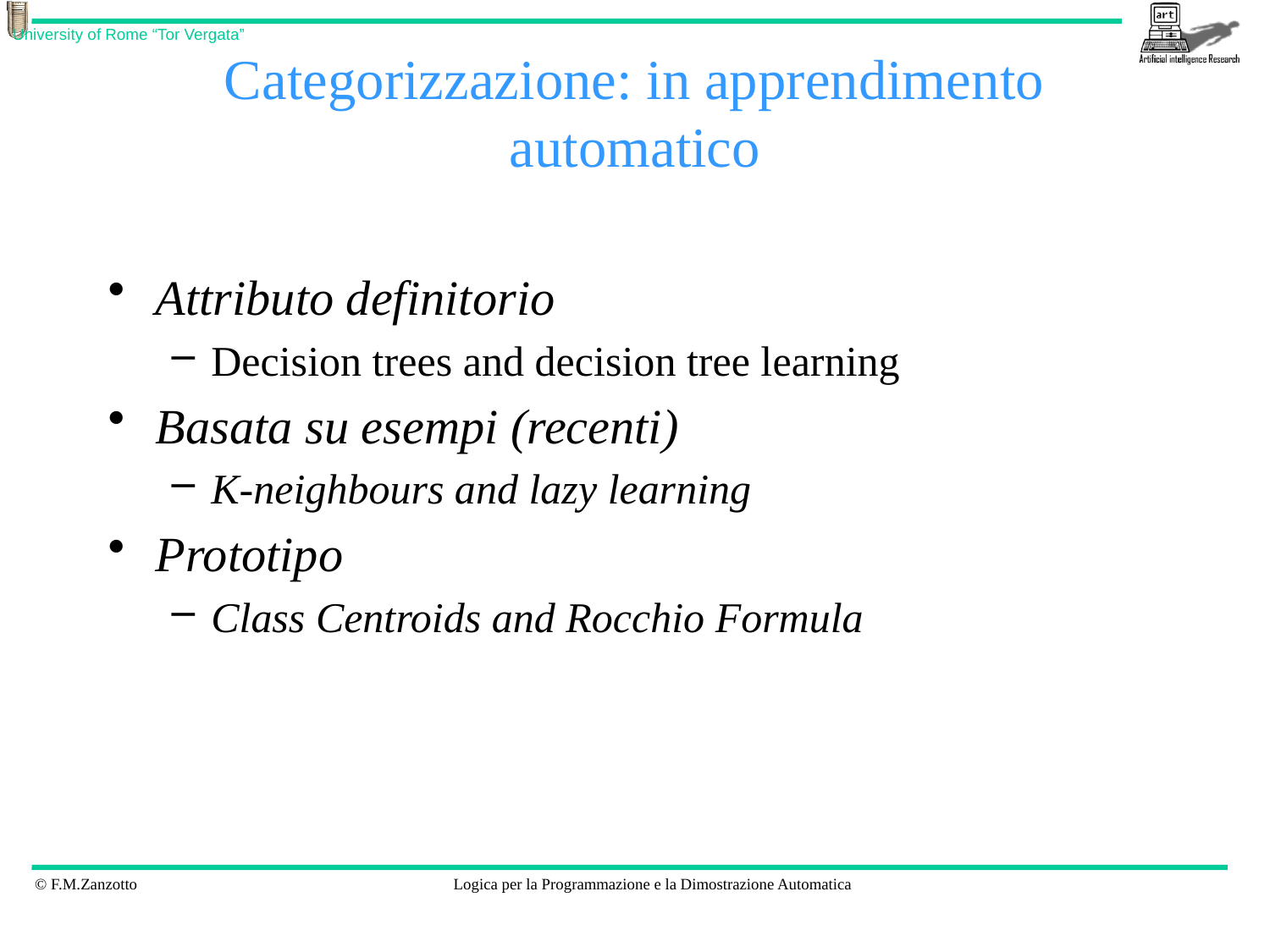

# Categorizzazione: in apprendimento automatico

Attributo definitorio
Decision trees and decision tree learning
Basata su esempi (recenti)
K-neighbours and lazy learning
Prototipo
Class Centroids and Rocchio Formula